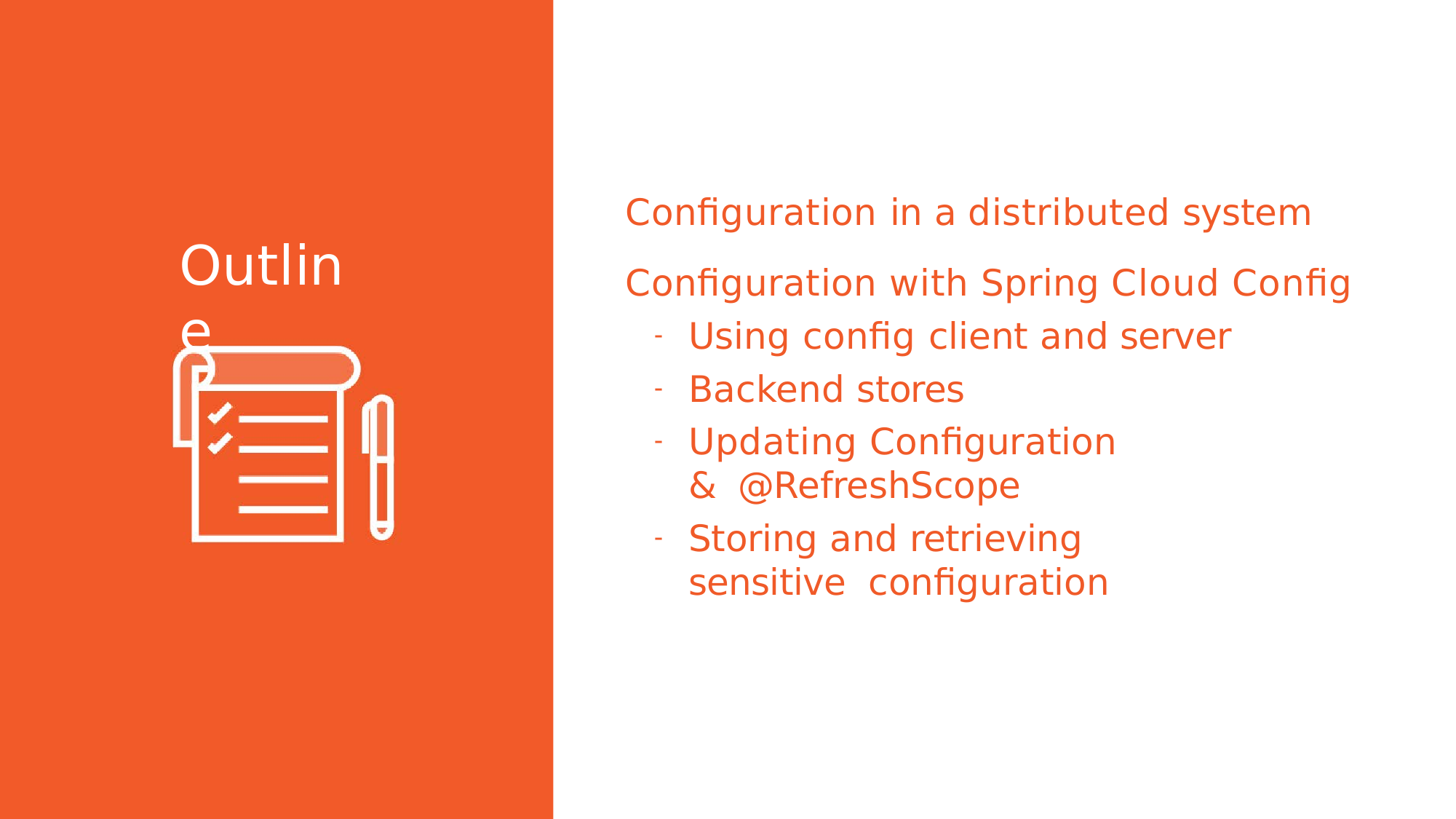

# Configuration in a distributed system
Configuration with Spring Cloud Config
Outline
Using config client and server
Backend stores
Updating Configuration &  @RefreshScope
Storing and retrieving sensitive  configuration